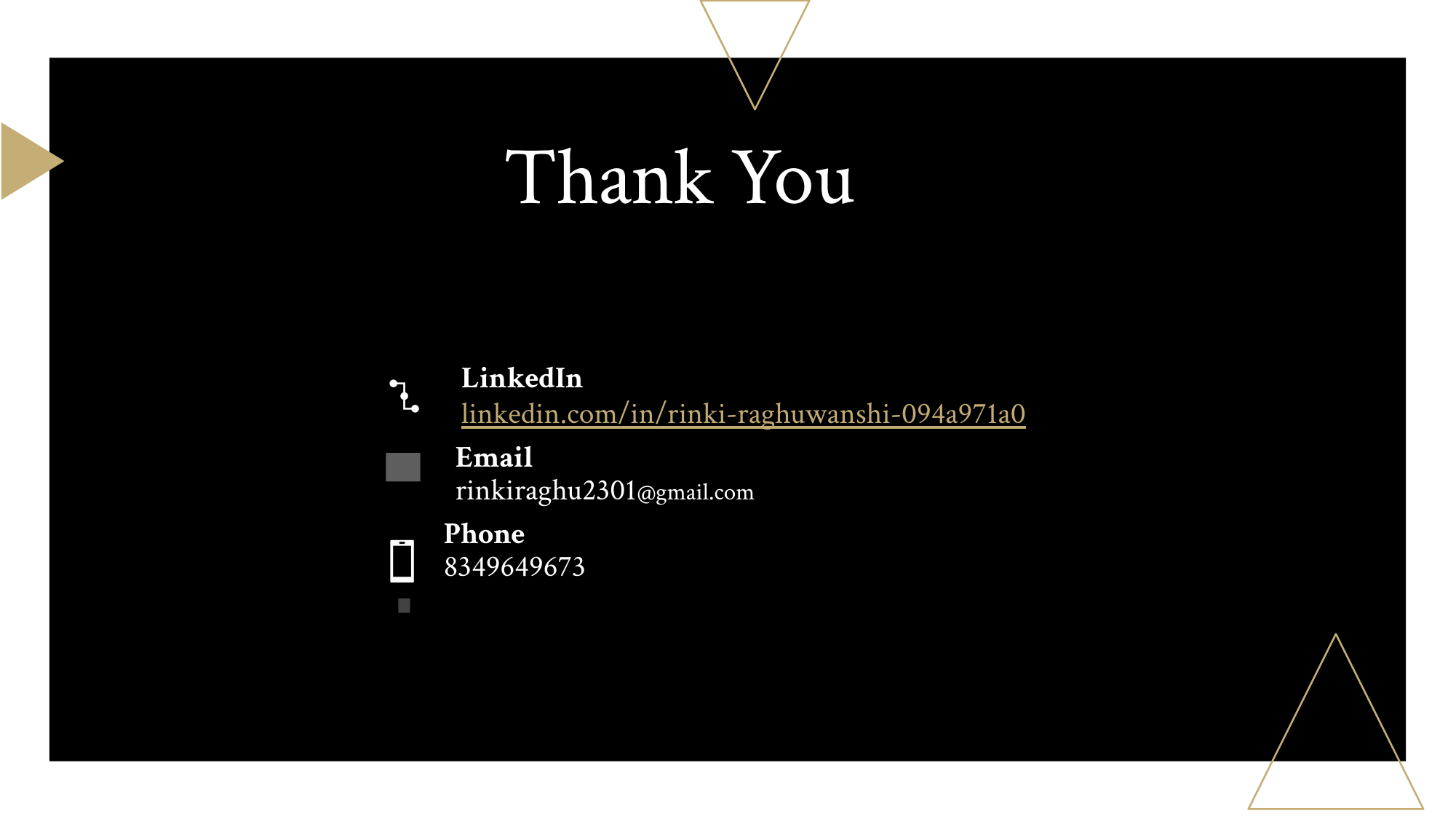

# Thank You
LinkedIn
linkedin.com/in/rinki-raghuwanshi-094a971a0

Email
rinkiraghu2301@gmail.com
Phone
8349649673